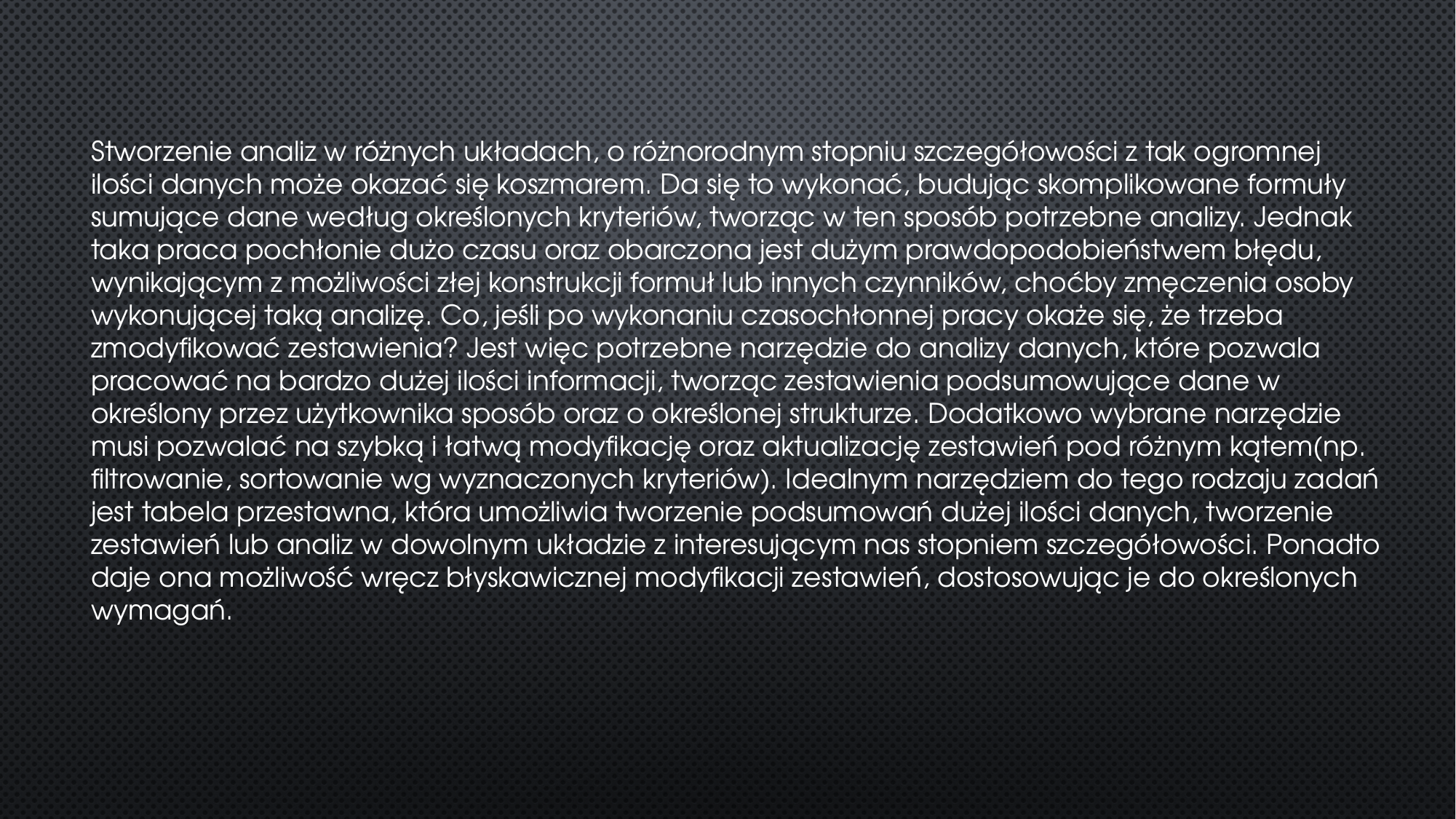

Stworzenie analiz w różnych układach, o różnorodnym stopniu szczegółowości z tak ogromnej ilości danych może okazać się koszmarem. Da się to wykonać, budując skomplikowane formuły sumujące dane według określonych kryteriów, tworząc w ten sposób potrzebne analizy. Jednak taka praca pochłonie dużo czasu oraz obarczona jest dużym prawdopodobieństwem błędu, wynikającym z możliwości złej konstrukcji formuł lub innych czynników, choćby zmęczenia osoby wykonującej taką analizę. Co, jeśli po wykonaniu czasochłonnej pracy okaże się, że trzeba zmodyfikować zestawienia? Jest więc potrzebne narzędzie do analizy danych, które pozwala pracować na bardzo dużej ilości informacji, tworząc zestawienia podsumowujące dane w określony przez użytkownika sposób oraz o określonej strukturze. Dodatkowo wybrane narzędzie musi pozwalać na szybką i łatwą modyfikację oraz aktualizację zestawień pod różnym kątem(np. filtrowanie, sortowanie wg wyznaczonych kryteriów). Idealnym narzędziem do tego rodzaju zadań jest tabela przestawna, która umożliwia tworzenie podsumowań dużej ilości danych, tworzenie zestawień lub analiz w dowolnym układzie z interesującym nas stopniem szczegółowości. Ponadto daje ona możliwość wręcz błyskawicznej modyfikacji zestawień, dostosowując je do określonych wymagań.